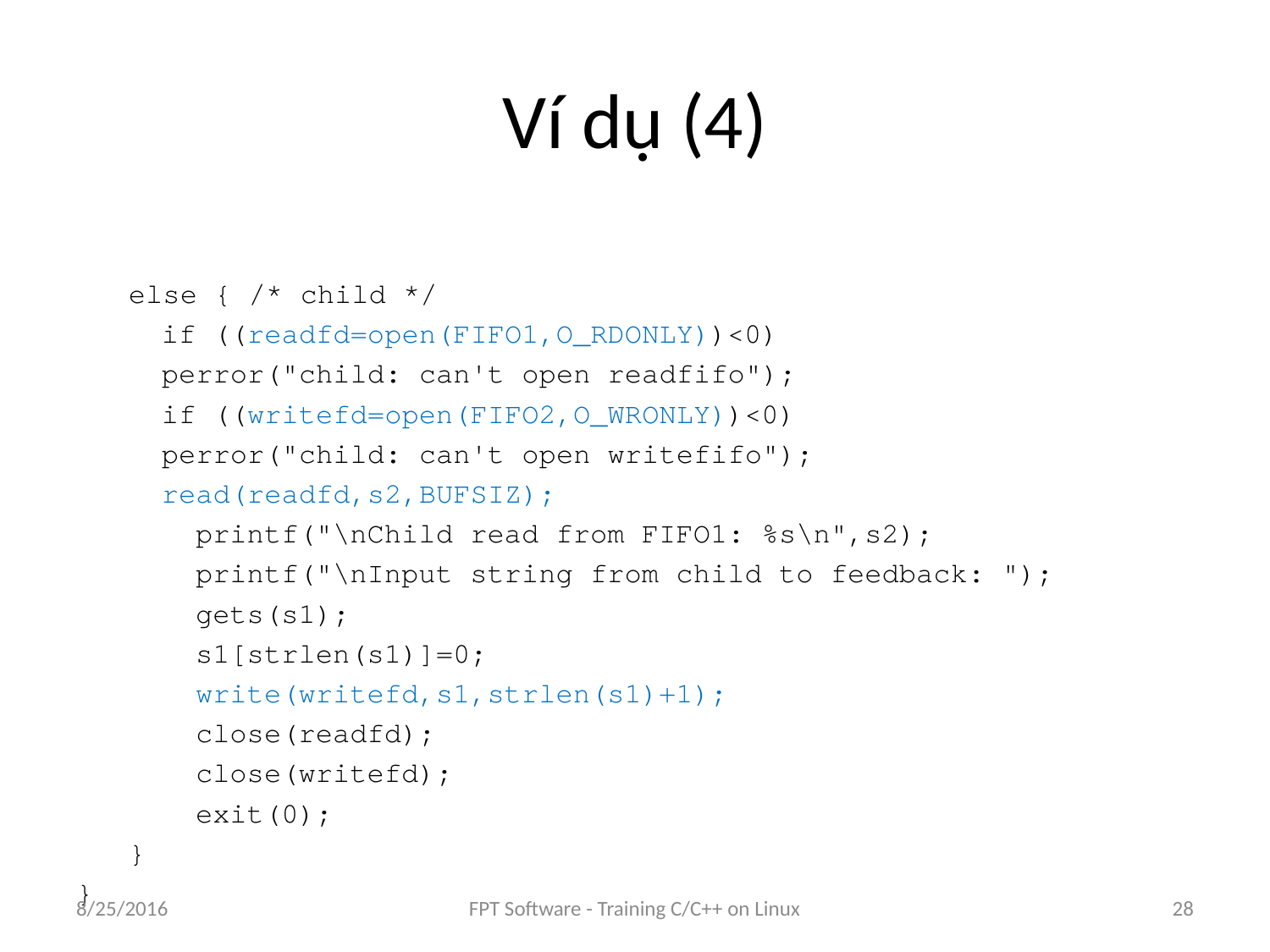

# Ví dụ (4)
else { /* child */
	if ((readfd=open(FIFO1,O_RDONLY))<0)
		perror("child: can't open readfifo");
	if ((writefd=open(FIFO2,O_WRONLY))<0)
		perror("child: can't open writefifo");
	read(readfd,s2,BUFSIZ);
printf("\nChild read from FIFO1: %s\n",s2);
printf("\nInput string from child to feedback: ");
gets(s1);
s1[strlen(s1)]=0;
write(writefd,s1,strlen(s1)+1);
close(readfd);
close(writefd);
exit(0);
}
}

8/25/2016
FPT Software - Training C/C++ on Linux
28